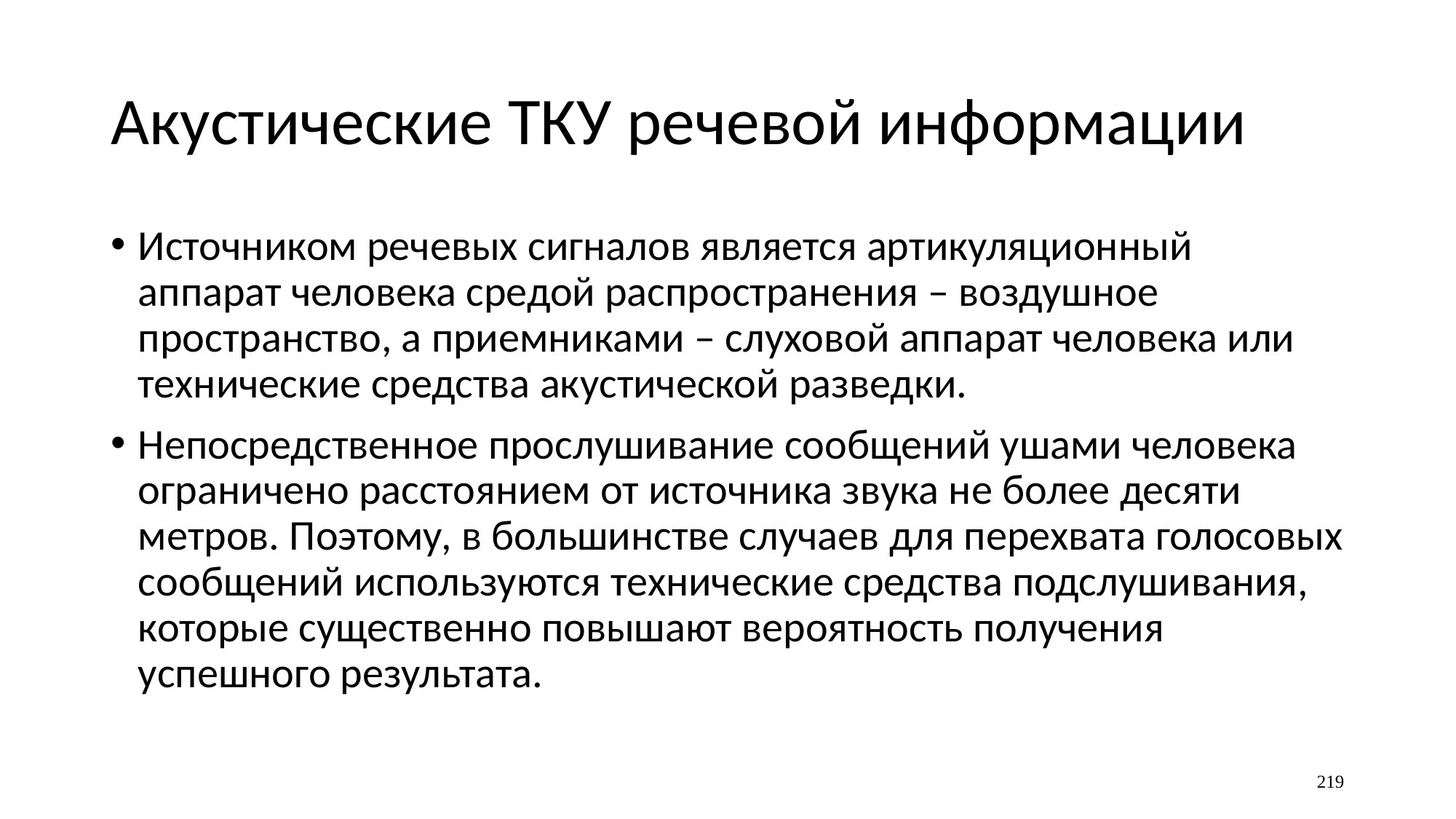

# Акустические ТКУ речевой информации
Источником речевых сигналов является артикуляционный аппарат человека средой распространения – воздушное пространство, а приемниками – слуховой аппарат человека или технические средства акустической разведки.
Непосредственное прослушивание сообщений ушами человека ограничено расстоянием от источника звука не более десяти метров. Поэтому, в большинстве случаев для перехвата голосовых сообщений используются технические средства подслушивания, которые существенно повышают вероятность получения успешного результата.
219